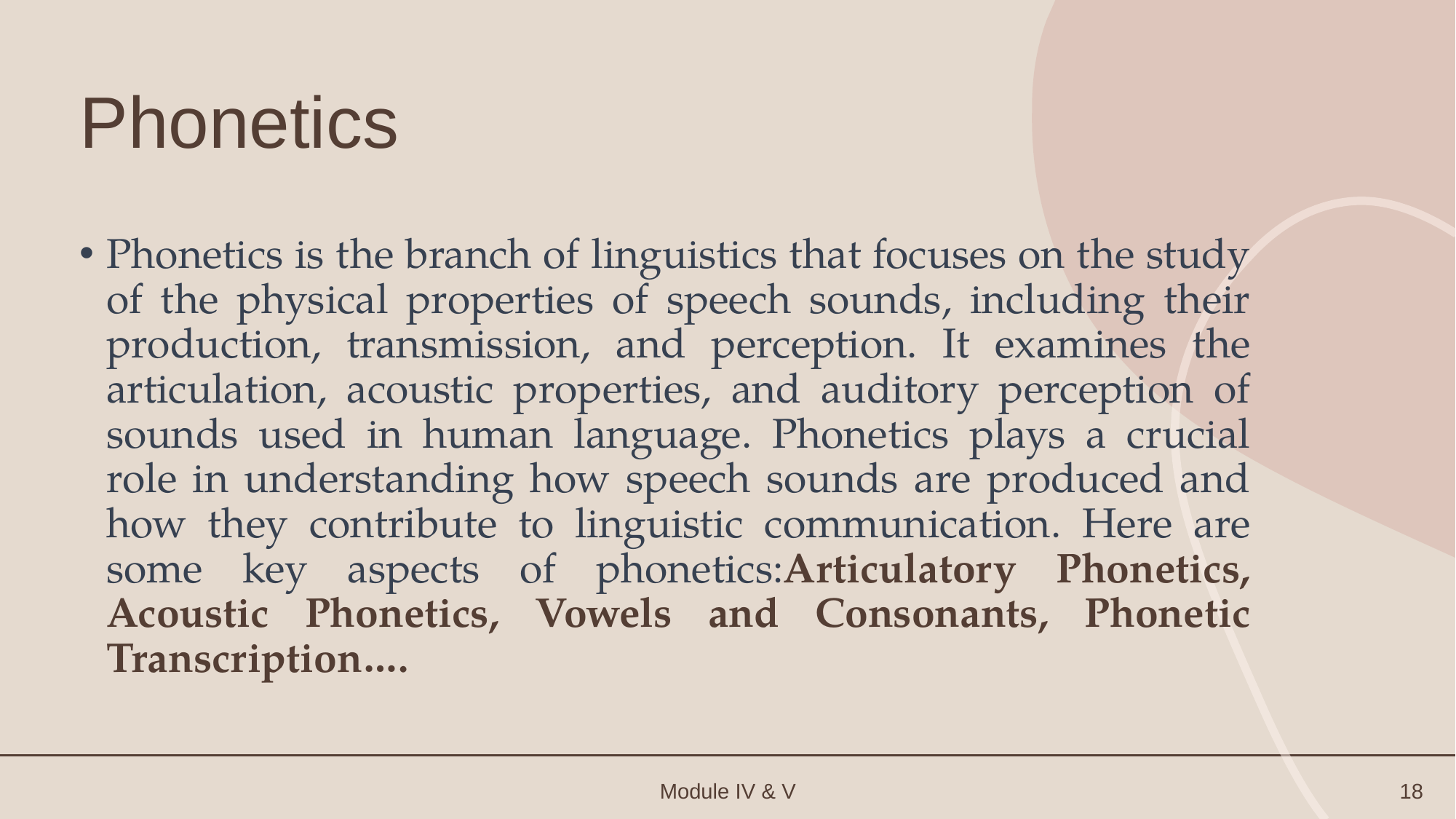

# Phonetics
Phonetics is the branch of linguistics that focuses on the study of the physical properties of speech sounds, including their production, transmission, and perception. It examines the articulation, acoustic properties, and auditory perception of sounds used in human language. Phonetics plays a crucial role in understanding how speech sounds are produced and how they contribute to linguistic communication. Here are some key aspects of phonetics:Articulatory Phonetics, Acoustic Phonetics, Vowels and Consonants, Phonetic Transcription….
Module IV & V
18